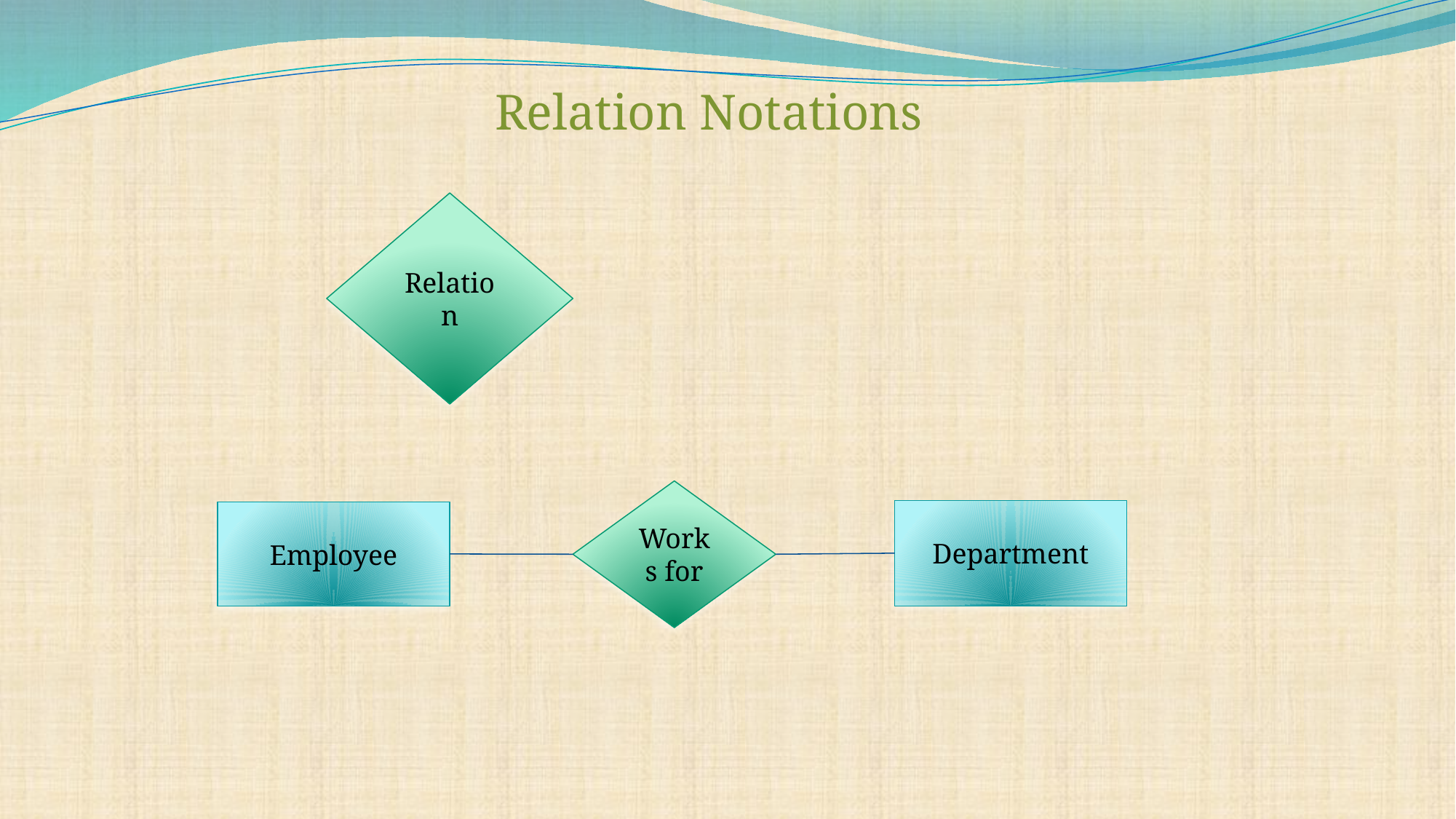

Relation Notations
Relation
Works for
Department
Employee